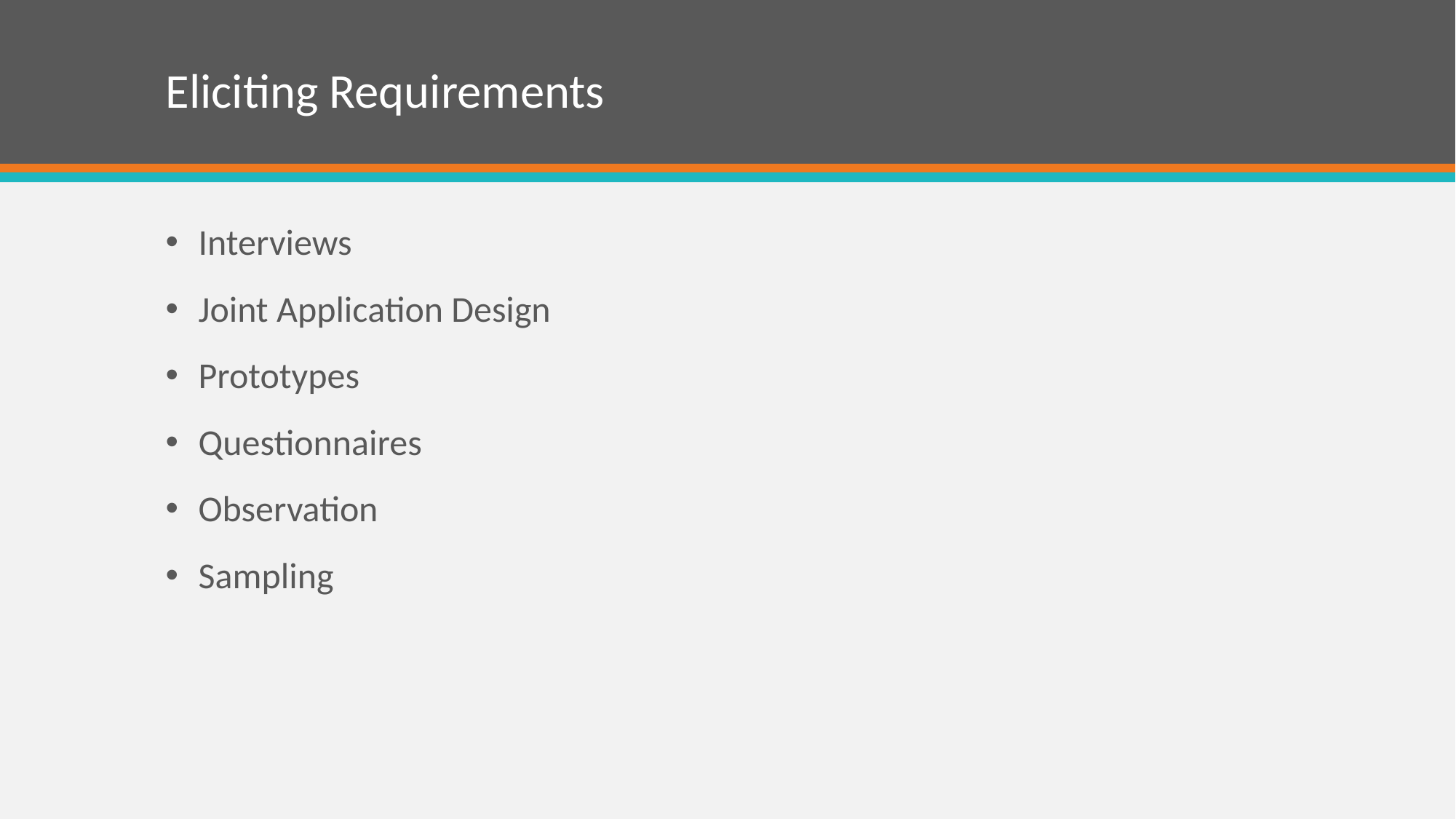

# Eliciting Requirements
Interviews
Joint Application Design
Prototypes
Questionnaires
Observation
Sampling